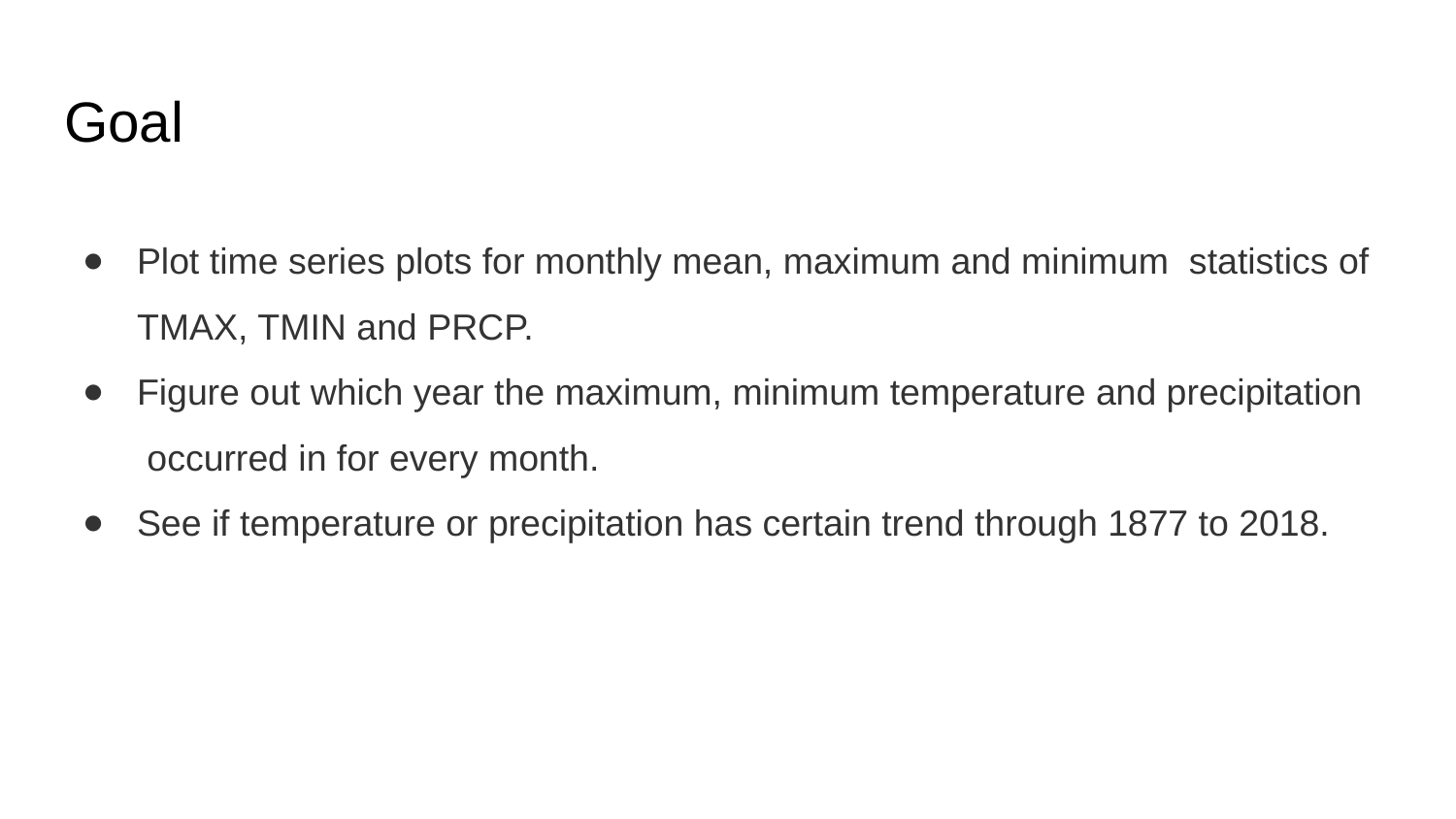

# Goal
Plot time series plots for monthly mean, maximum and minimum  statistics of TMAX, TMIN and PRCP.
Figure out which year the maximum, minimum temperature and precipitation    occurred in for every month.
See if temperature or precipitation has certain trend through 1877 to 2018.